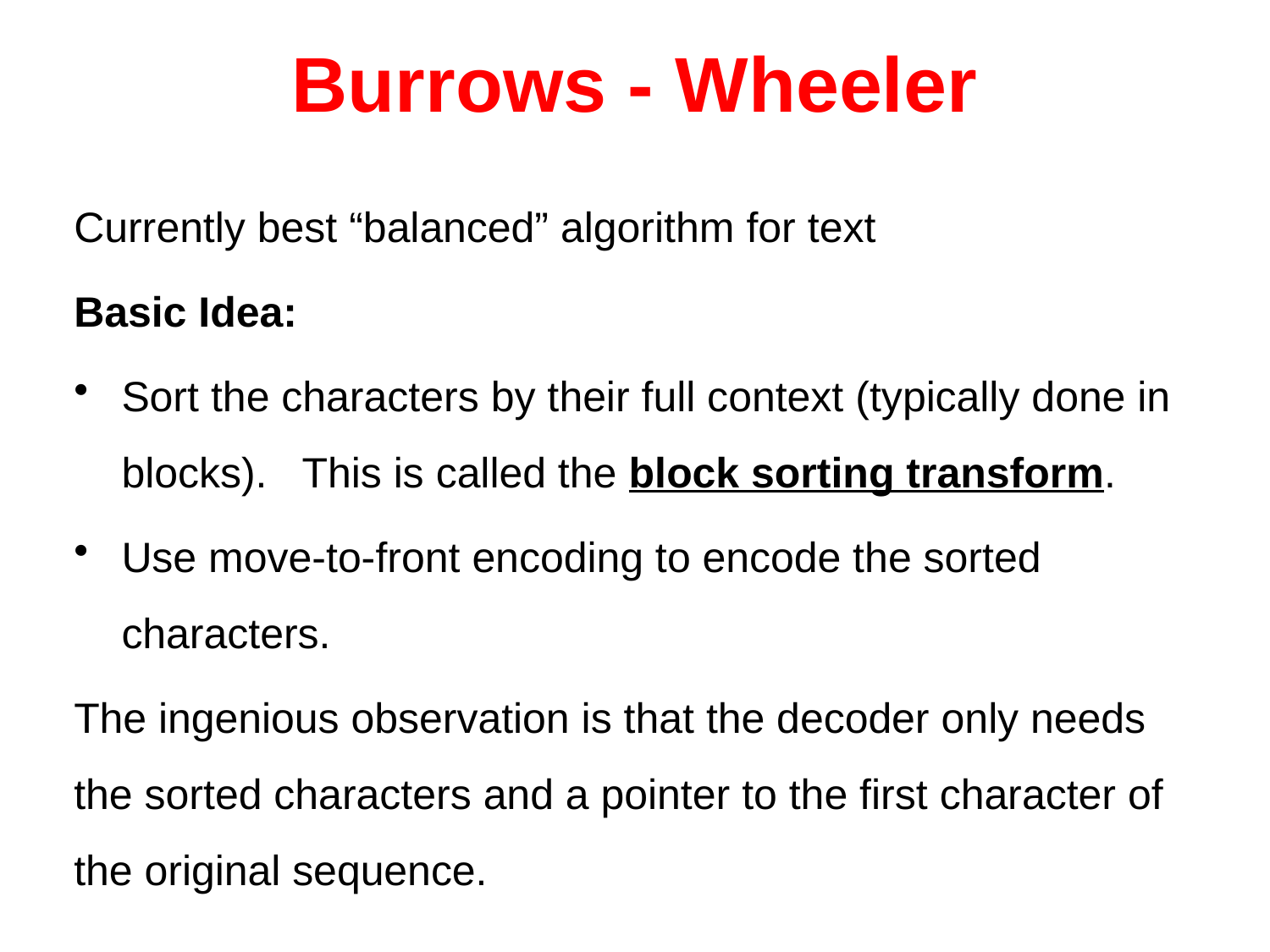

# Burrows - Wheeler
Currently best “balanced” algorithm for text
Basic Idea:
Sort the characters by their full context (typically done in blocks).   This is called the block sorting transform.
Use move-to-front encoding to encode the sorted characters.
The ingenious observation is that the decoder only needs the sorted characters and a pointer to the first character of the original sequence.